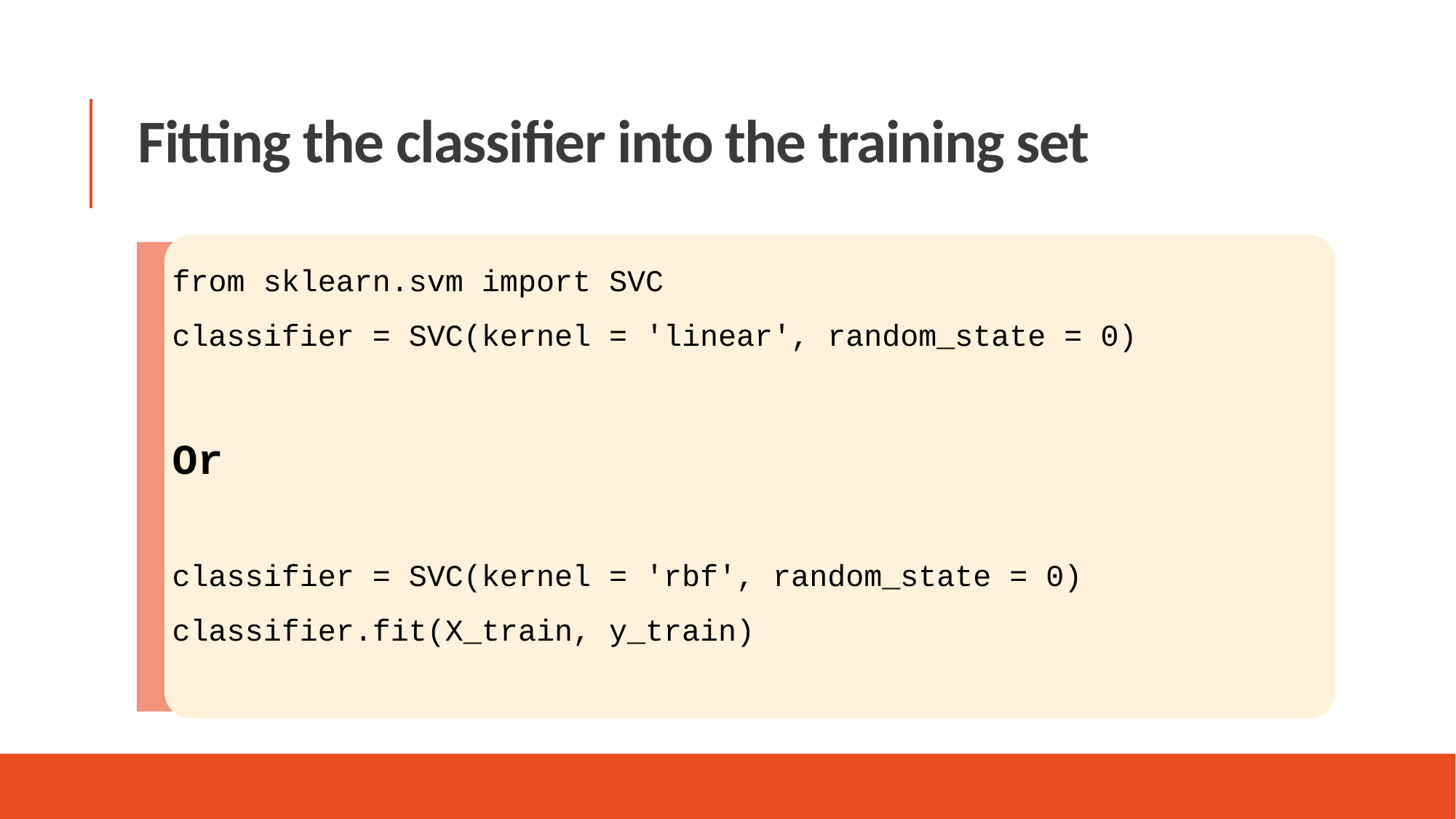

Fitting the classifier into the training set
from sklearn.svm import SVC
classifier = SVC(kernel = 'linear', random_state = 0)

Or

classifier = SVC(kernel = 'rbf', random_state = 0) classifier.fit(X_train, y_train)